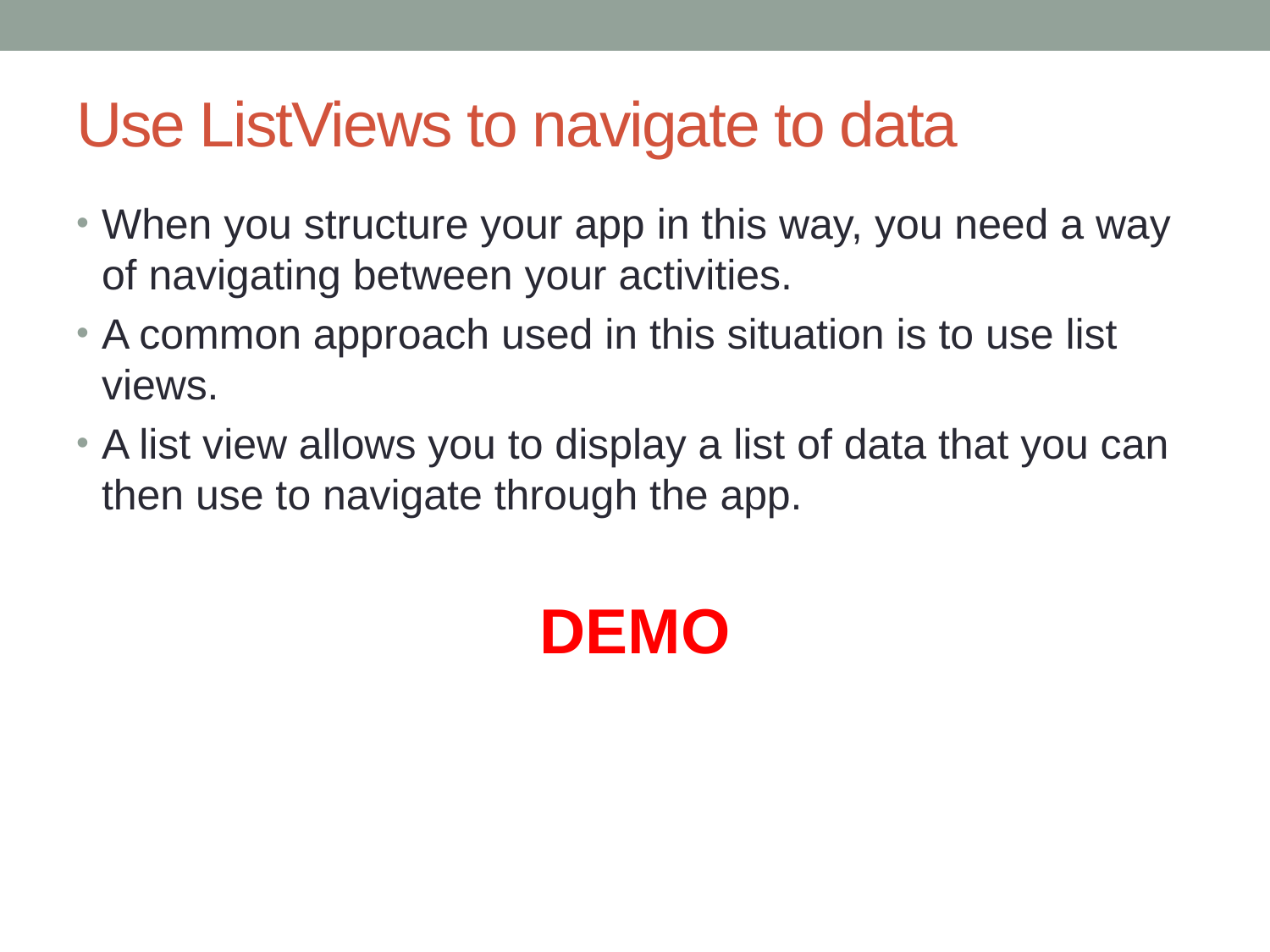

# Use ListViews to navigate to data
When you structure your app in this way, you need a way of navigating between your activities.
A common approach used in this situation is to use list views.
A list view allows you to display a list of data that you can then use to navigate through the app.

DEMO